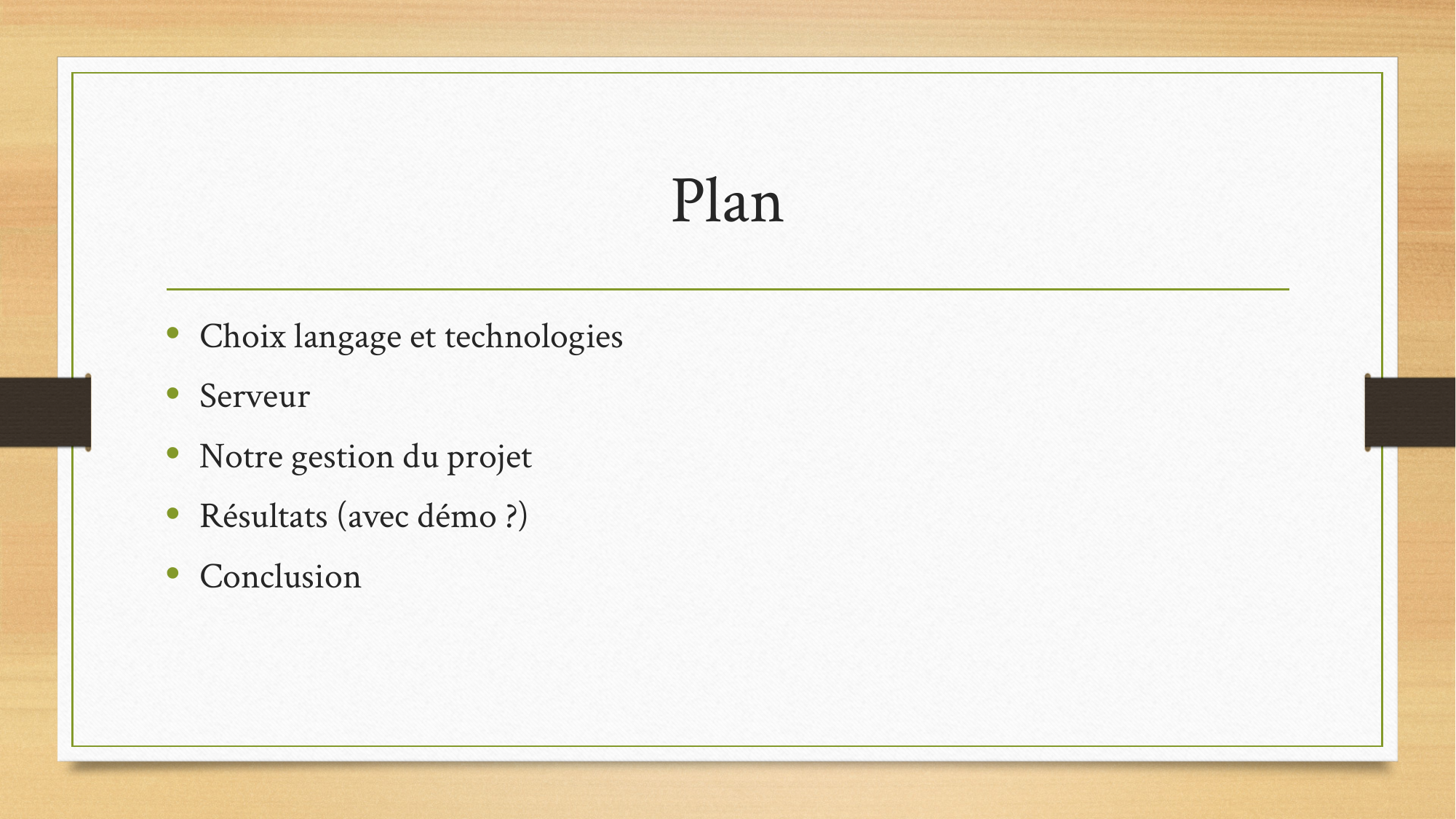

# Plan
Choix langage et technologies
Serveur
Notre gestion du projet
Résultats (avec démo ?)
Conclusion